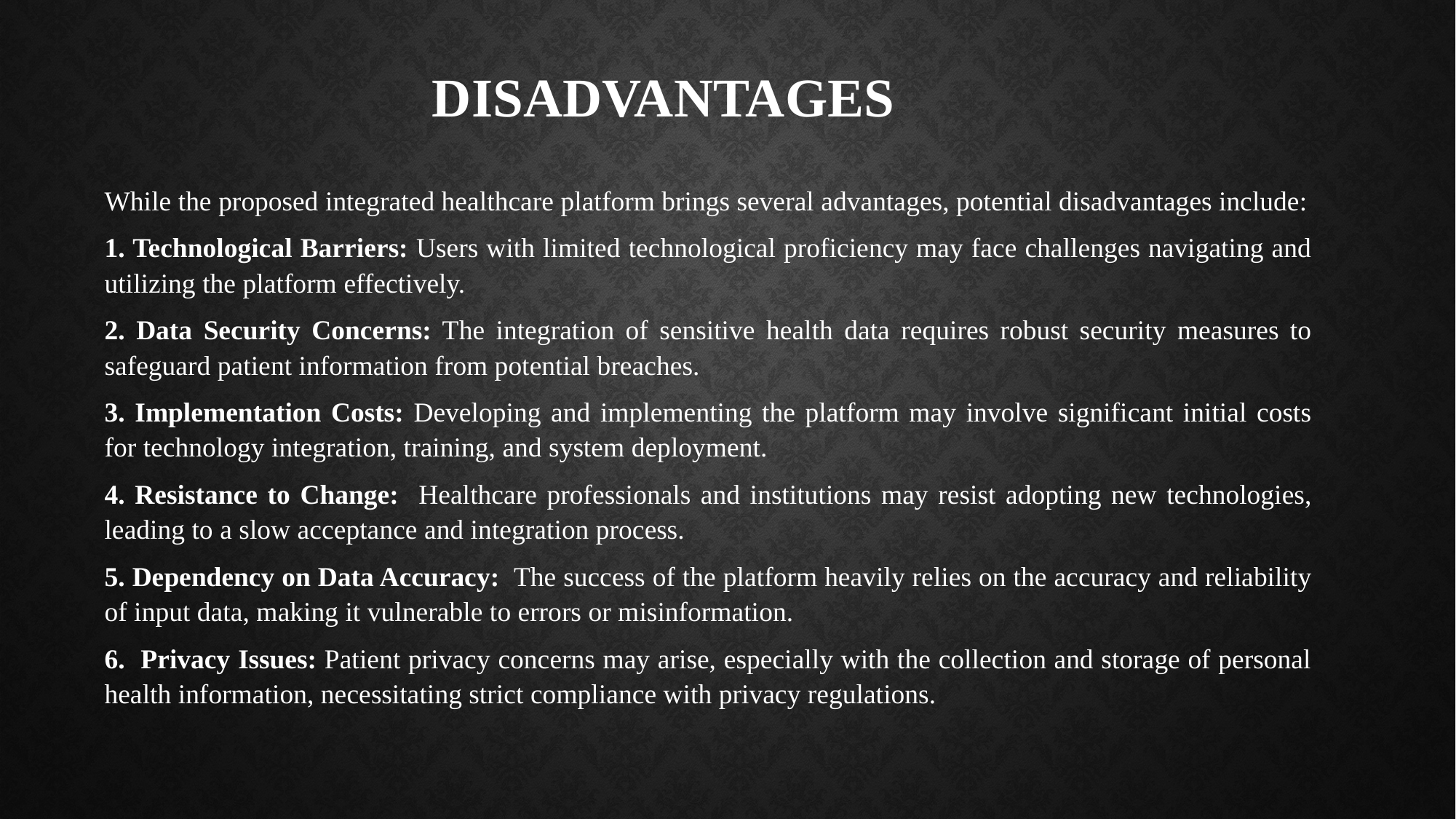

# DISADVANTAGES
While the proposed integrated healthcare platform brings several advantages, potential disadvantages include:
1. Technological Barriers: Users with limited technological proficiency may face challenges navigating and utilizing the platform effectively.
2. Data Security Concerns: The integration of sensitive health data requires robust security measures to safeguard patient information from potential breaches.
3. Implementation Costs: Developing and implementing the platform may involve significant initial costs for technology integration, training, and system deployment.
4. Resistance to Change:  Healthcare professionals and institutions may resist adopting new technologies, leading to a slow acceptance and integration process.
5. Dependency on Data Accuracy:  The success of the platform heavily relies on the accuracy and reliability of input data, making it vulnerable to errors or misinformation.
6.  Privacy Issues: Patient privacy concerns may arise, especially with the collection and storage of personal health information, necessitating strict compliance with privacy regulations.